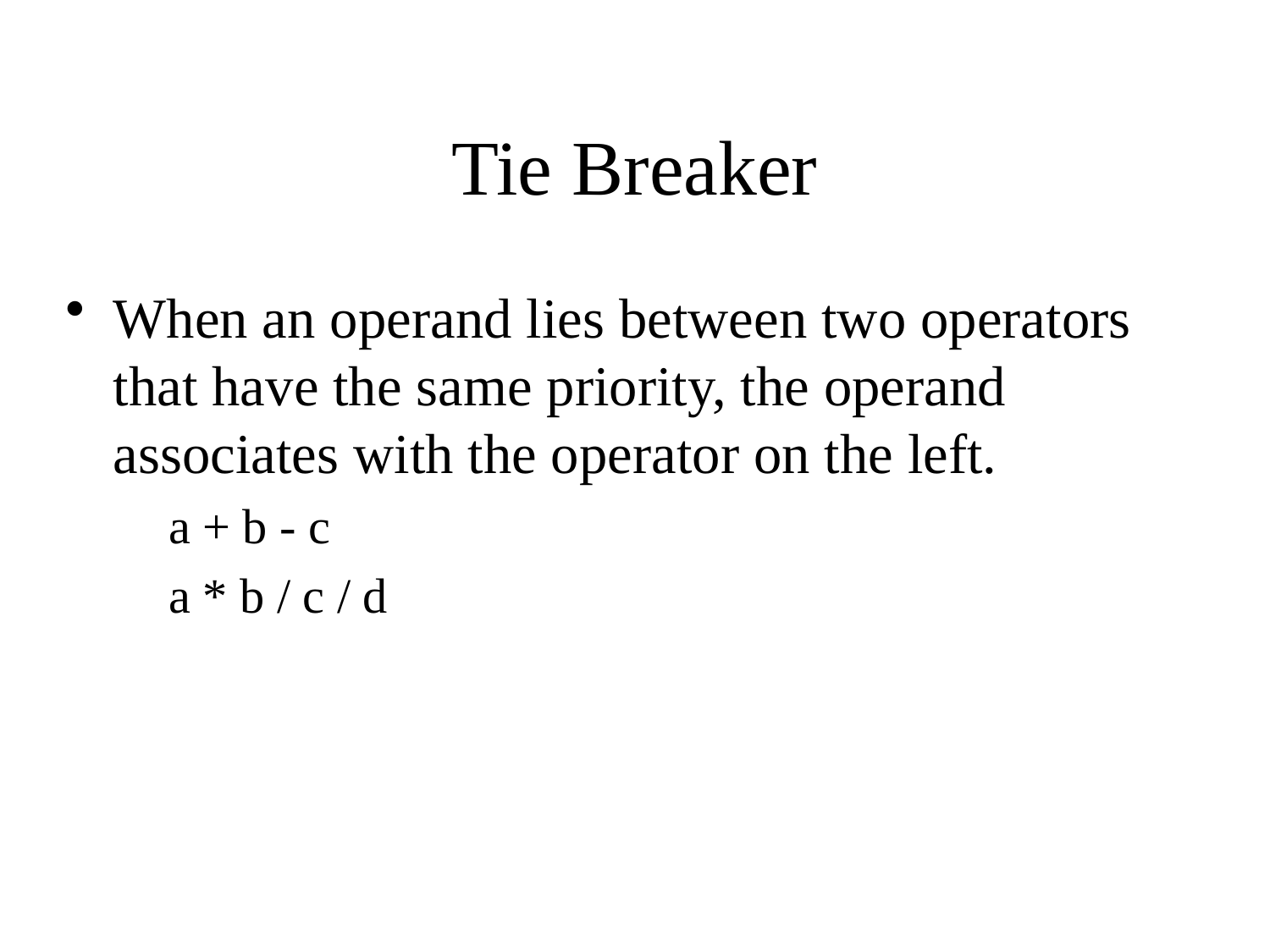

# Tie Breaker
When an operand lies between two operators that have the same priority, the operand associates with the operator on the left.
a + b - c
a * b / c / d